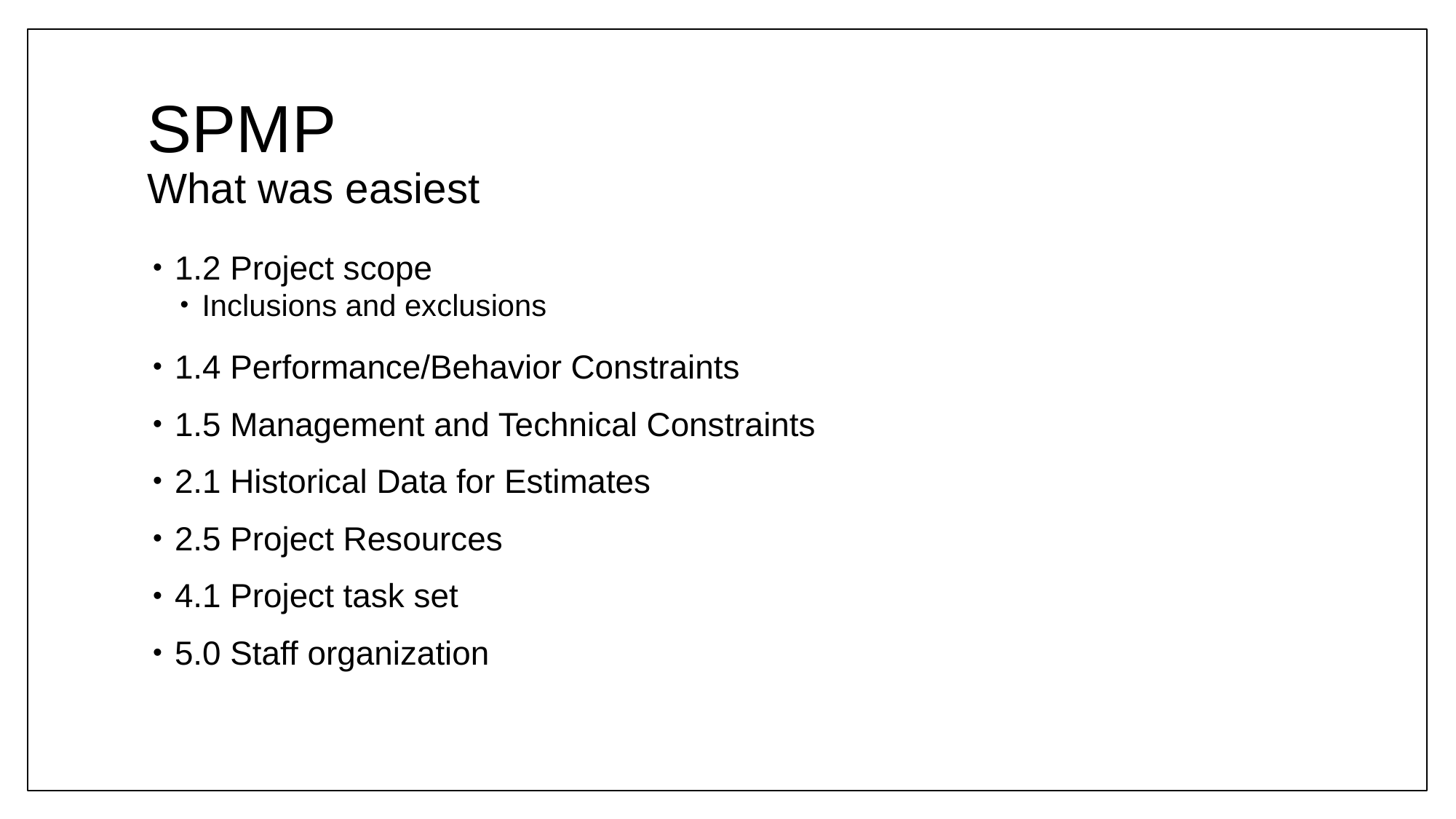

# SPMP What was easiest
1.2 Project scope
Inclusions and exclusions
1.4 Performance/Behavior Constraints
1.5 Management and Technical Constraints
2.1 Historical Data for Estimates
2.5 Project Resources
4.1 Project task set
5.0 Staff organization